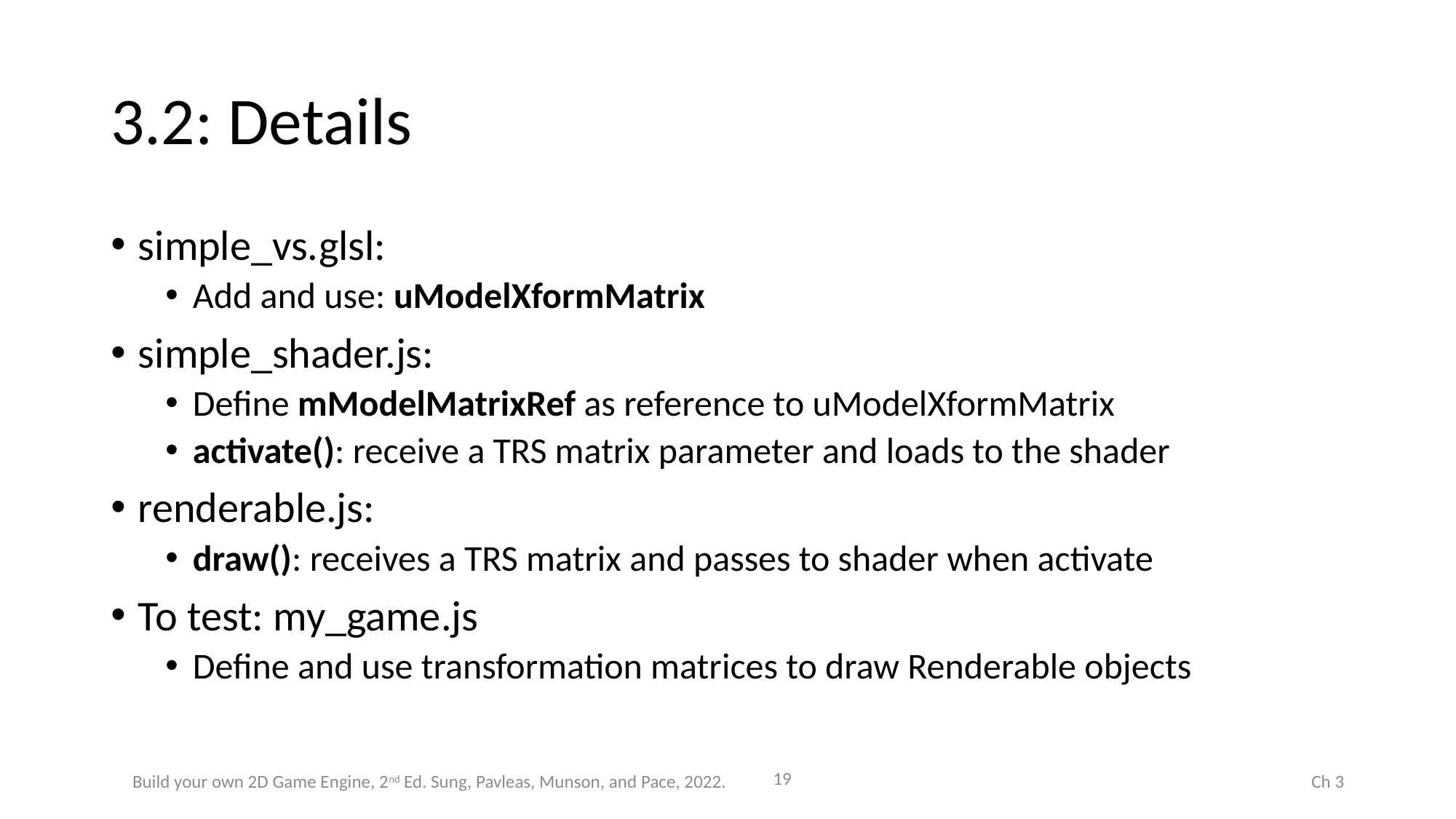

# 3.2: Details
simple_vs.glsl:
Add and use: uModelXformMatrix
simple_shader.js:
Define mModelMatrixRef as reference to uModelXformMatrix
activate(): receive a TRS matrix parameter and loads to the shader
renderable.js:
draw(): receives a TRS matrix and passes to shader when activate
To test: my_game.js
Define and use transformation matrices to draw Renderable objects